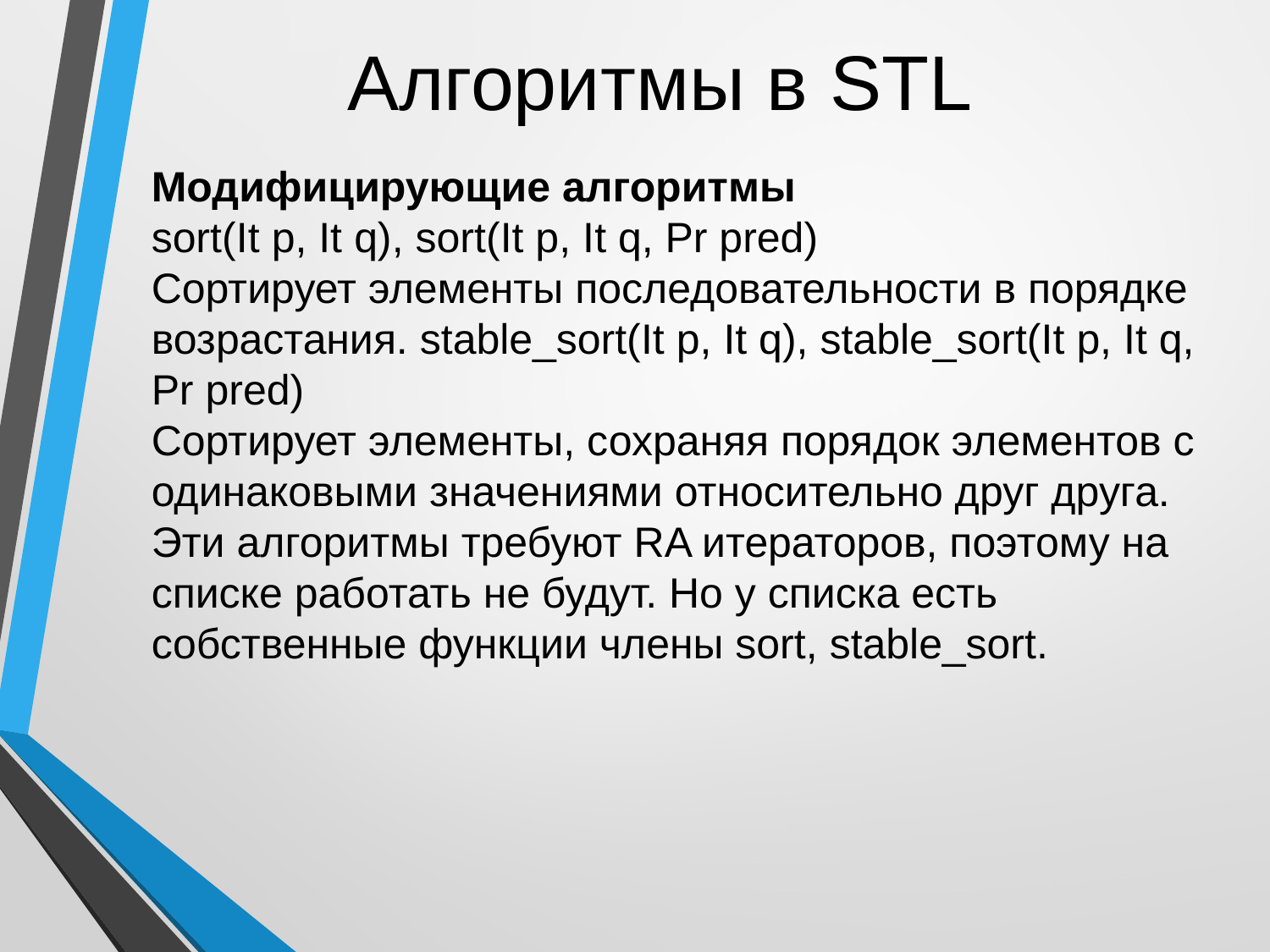

# Алгоритмы в STL
Модифицирующие алгоритмы
sort(It p, It q), sort(It p, It q, Pr pred)
Сортирует элементы последовательности в порядке возрастания. stable_sort(It p, It q), stable_sort(It p, It q, Pr pred)
Сортирует элементы, сохраняя порядок элементов с одинаковыми значениями относительно друг друга. Эти алгоритмы требуют RA итераторов, поэтому на списке работать не будут. Но у списка есть собственные функции члены sort, stable_sort.